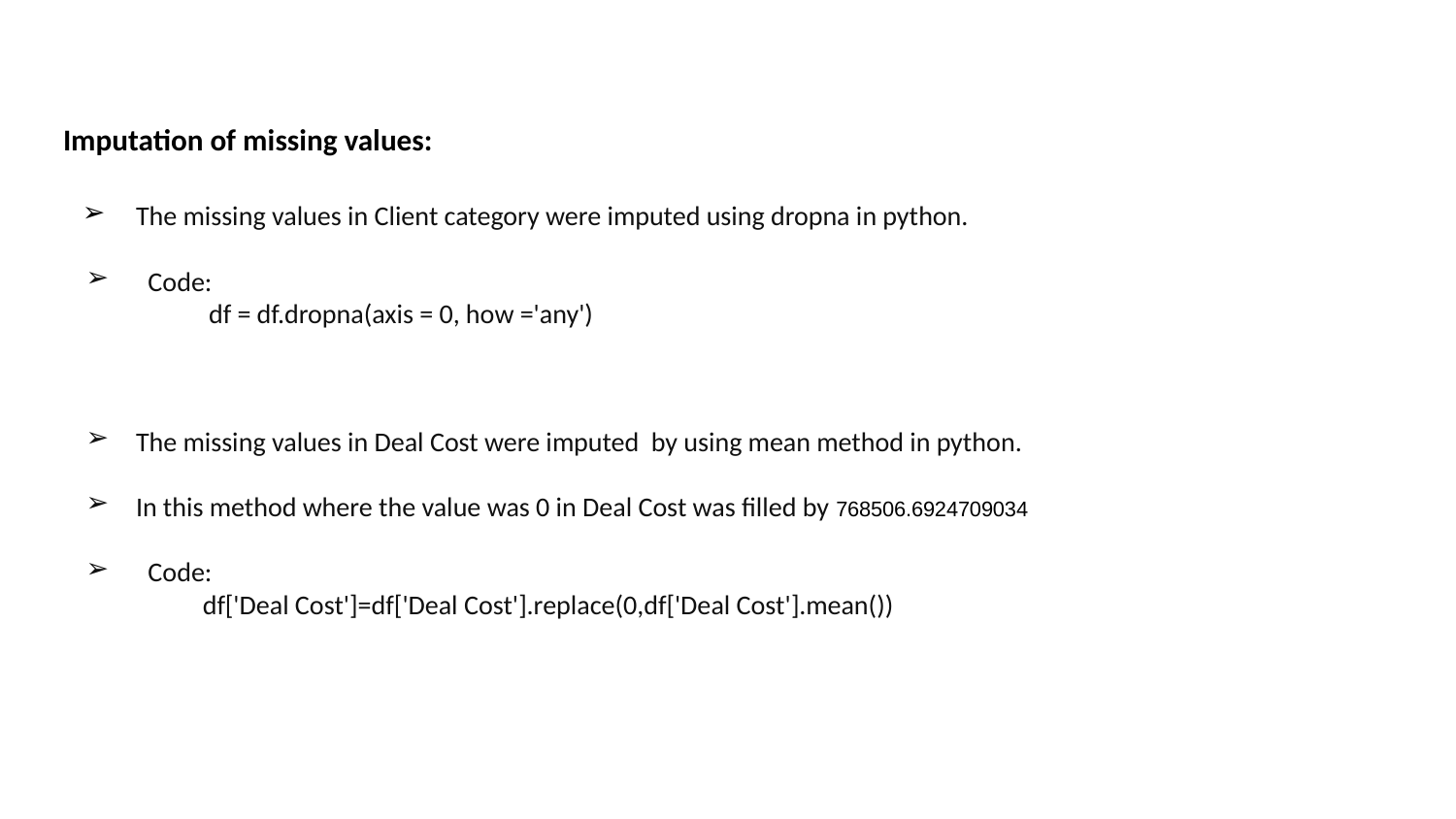

Imputation of missing values:
The missing values in Client category were imputed using dropna in python.

  Code:
                        df = df.dropna(axis = 0, how ='any')

The missing values in Deal Cost were imputed  by using mean method in python.

In this method where the value was 0 in Deal Cost was filled by 768506.6924709034

  Code:
                       df['Deal Cost']=df['Deal Cost'].replace(0,df['Deal Cost'].mean())